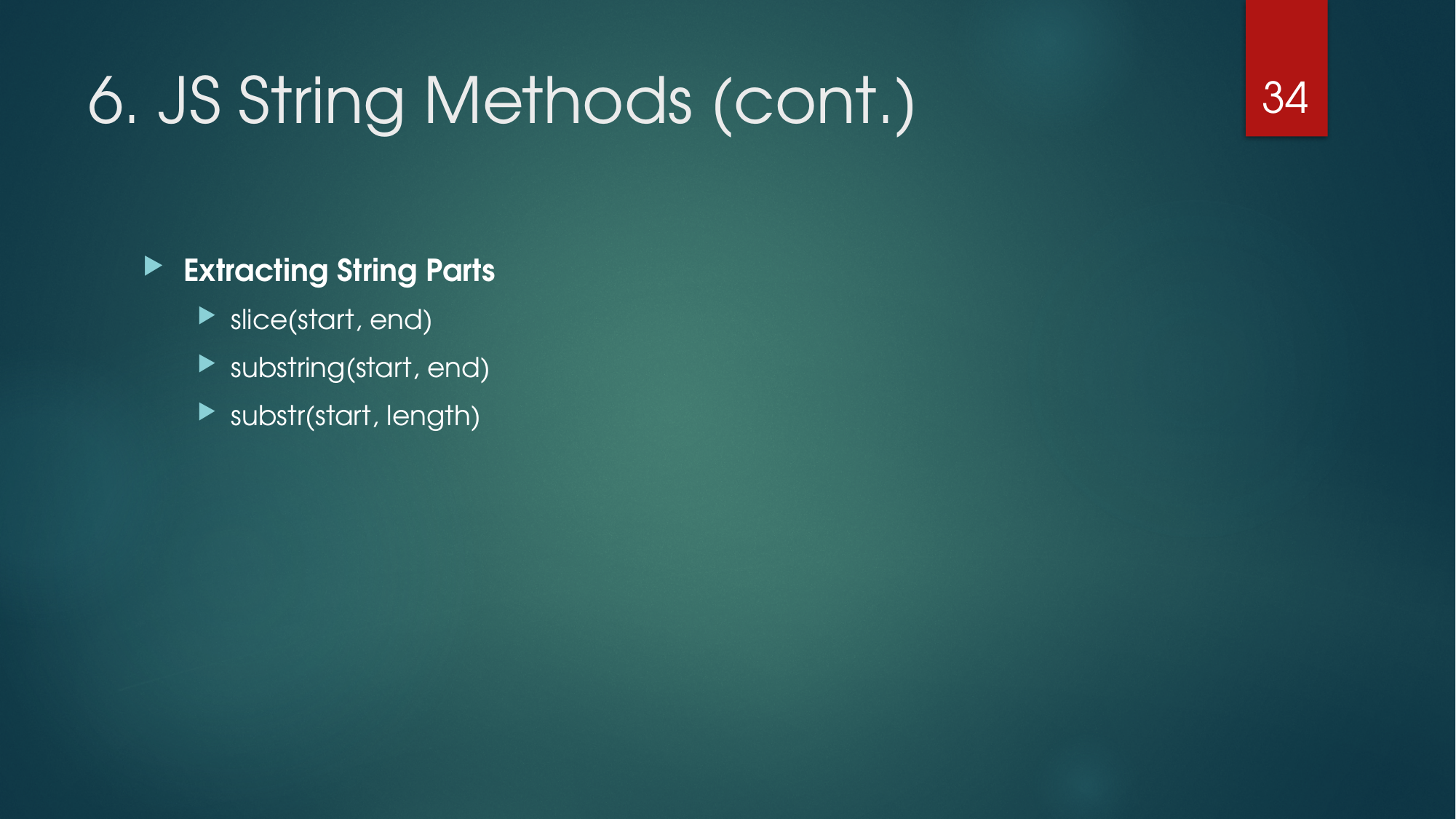

34
# 6. JS String Methods (cont.)
Extracting String Parts
slice(start, end)
substring(start, end)
substr(start, length)